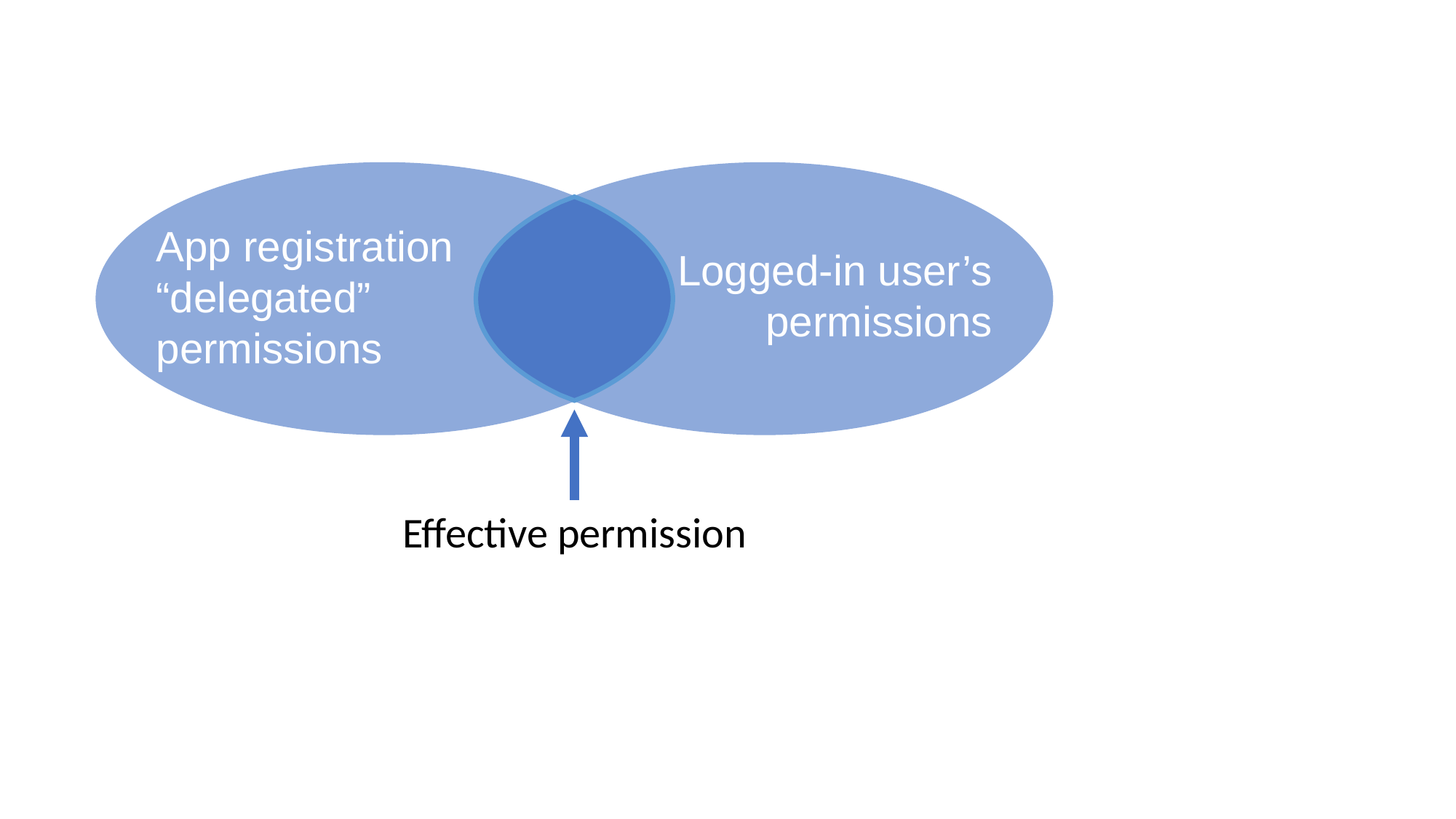

App registration “delegated” permissions
Logged-in user’s
permissions
Effective permission